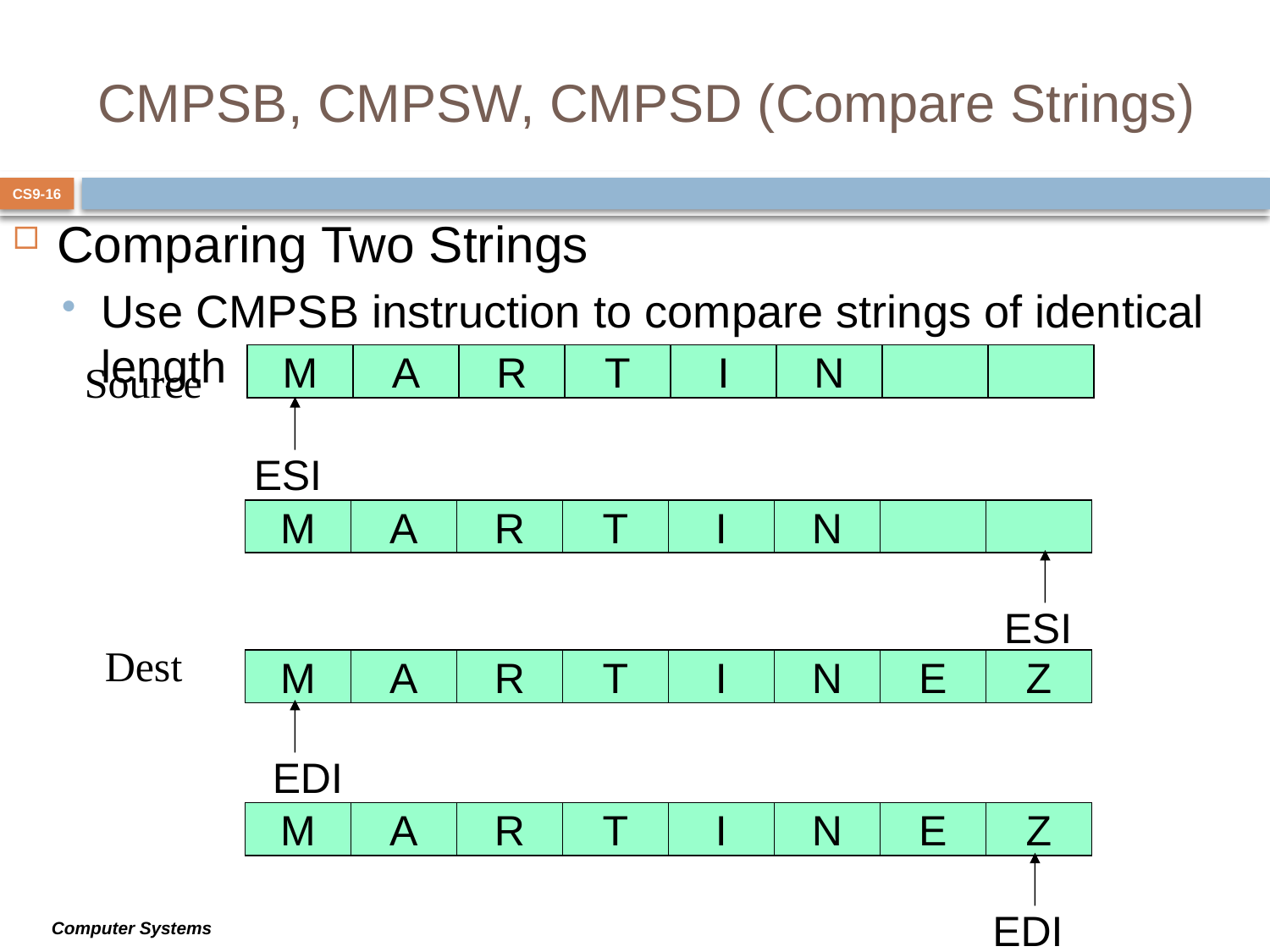

# CMPSB, CMPSW, CMPSD (Compare Strings)
CS9-16
Comparing Two Strings
Use CMPSB instruction to compare strings of identical length
M
A
R
T
I
N

Source

ESI
M
A
R
T
I
N

ESI
Dest
M
A
R
T
I
N
E
Z

EDI
M
A
R
T
I
N
E
Z

EDI